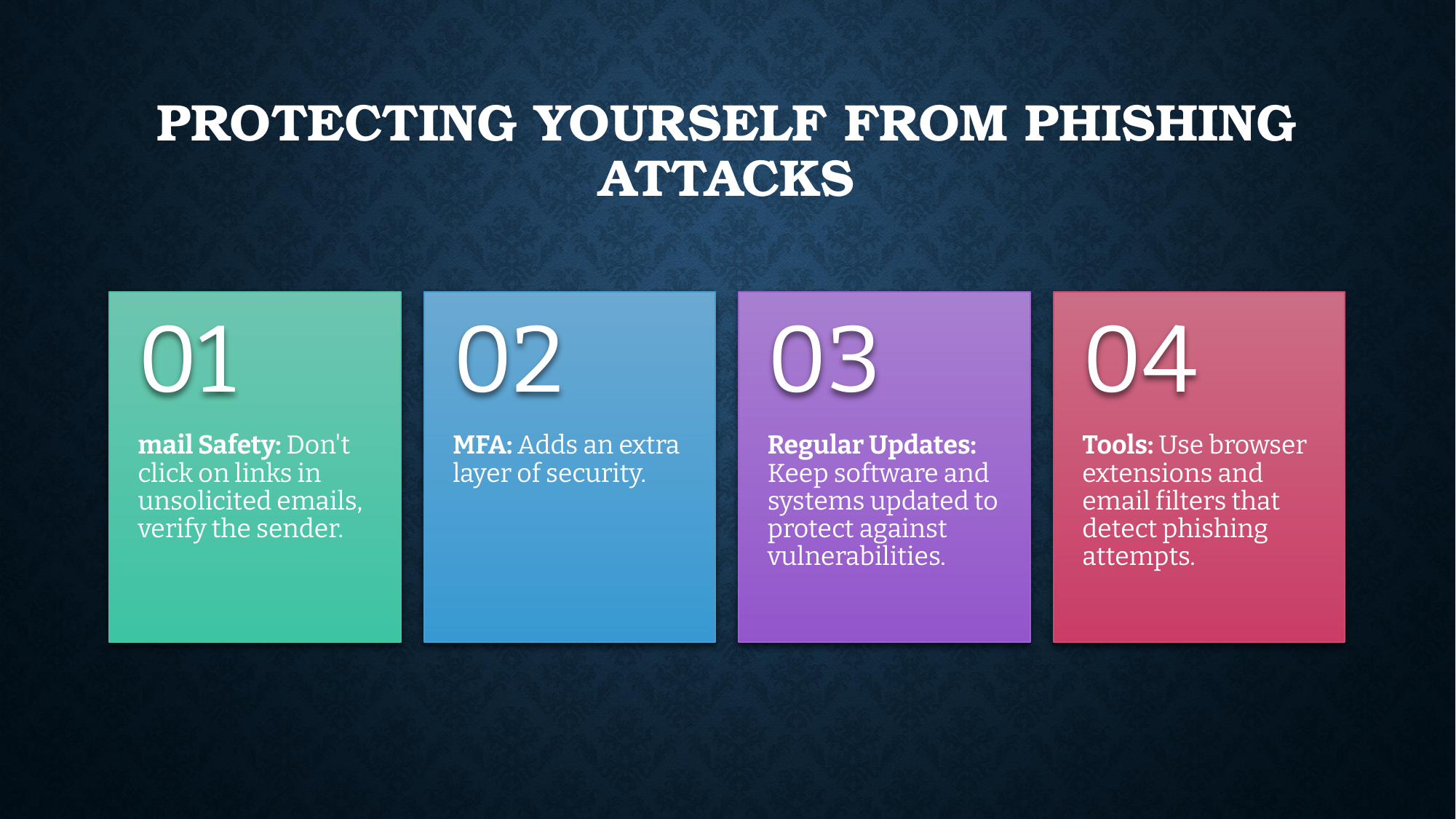

# Protecting Yourself from Phishing Attacks
mail Safety: Don't click on links in unsolicited emails, verify the sender.
01
MFA: Adds an extra layer of security.
02
Regular Updates: Keep software and systems updated to protect against vulnerabilities.
03
Tools: Use browser extensions and email filters that detect phishing attempts.
04